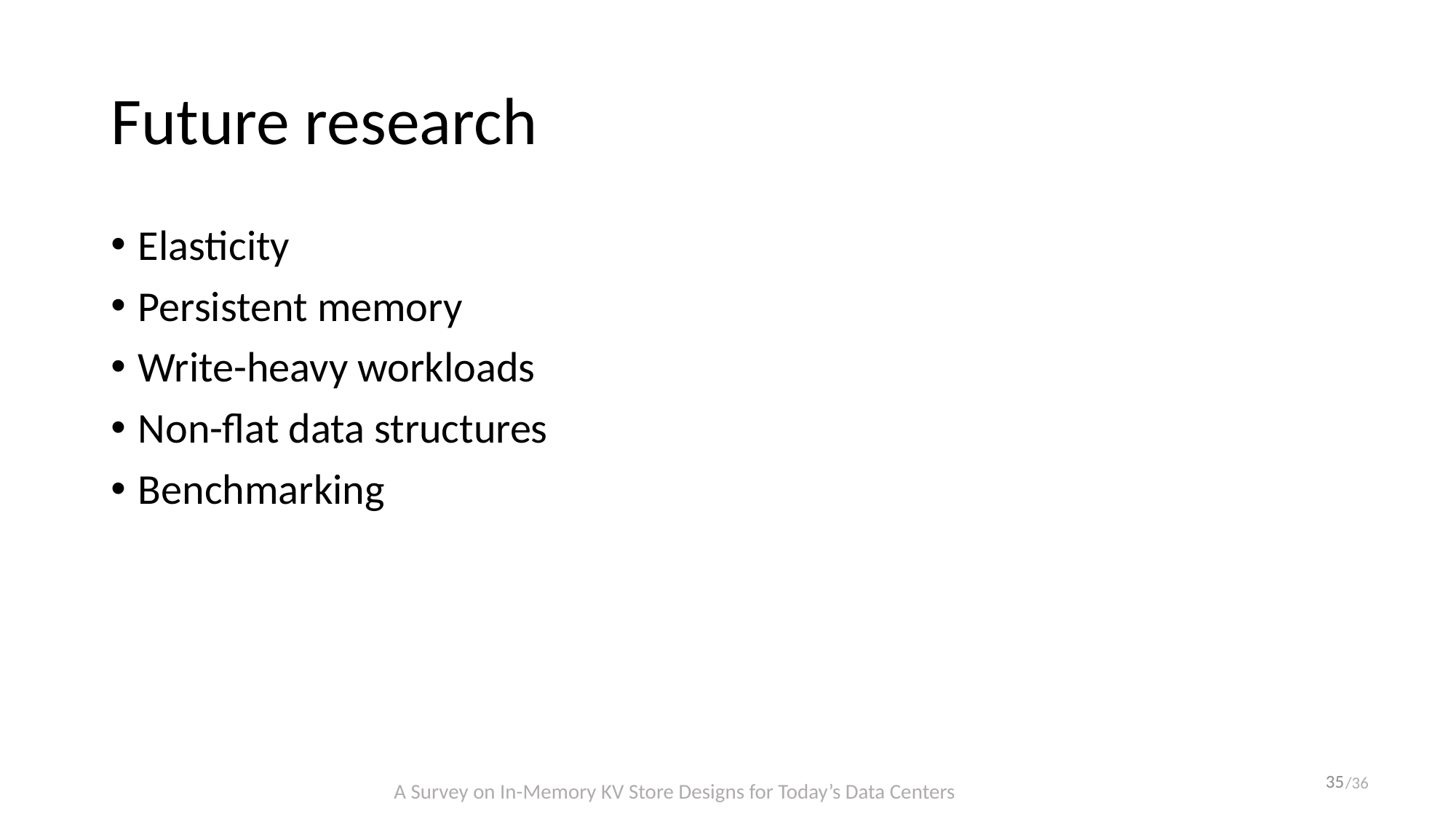

# Future research
Elasticity
Persistent memory
Write-heavy workloads
Non-flat data structures
Benchmarking
35
/36
A Survey on In-Memory KV Store Designs for Today’s Data Centers